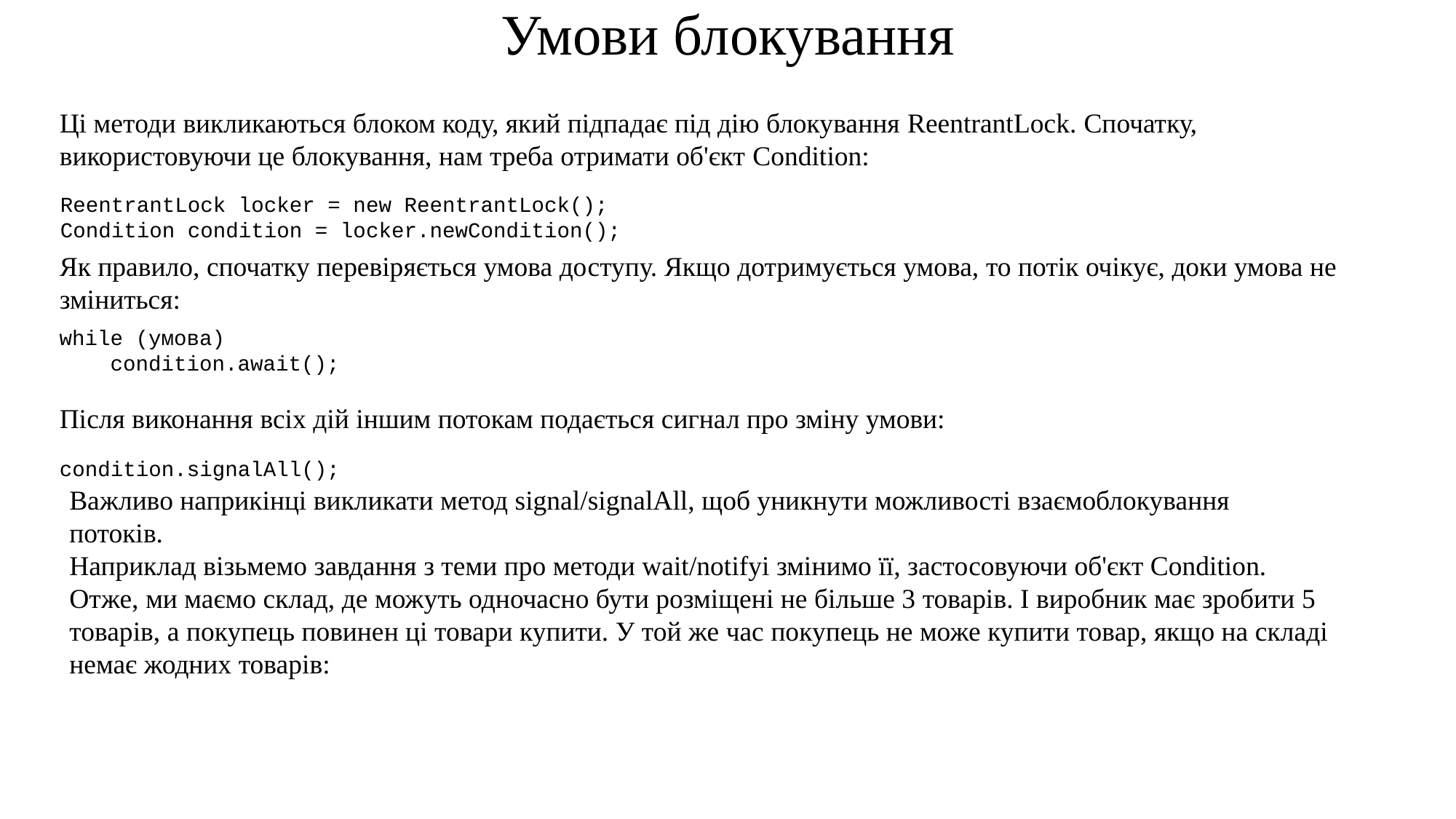

# Умови блокування
Ці методи викликаються блоком коду, який підпадає під дію блокування ReentrantLock. Спочатку, використовуючи це блокування, нам треба отримати об'єкт Condition:

ReentrantLock locker = new ReentrantLock();
Condition condition = locker.newCondition();
Як правило, спочатку перевіряється умова доступу. Якщо дотримується умова, то потік очікує, доки умова не зміниться:
while (умова)
    condition.await();
Після виконання всіх дій іншим потокам подається сигнал про зміну умови:
condition.signalAll();
Важливо наприкінці викликати метод signal/signalAll, щоб уникнути можливості взаємоблокування потоків.
Наприклад візьмемо завдання з теми про методи wait/notifyі змінимо її, застосовуючи об'єкт Condition.
Отже, ми маємо склад, де можуть одночасно бути розміщені не більше 3 товарів. І виробник має зробити 5 товарів, а покупець повинен ці товари купити. У той же час покупець не може купити товар, якщо на складі немає жодних товарів: